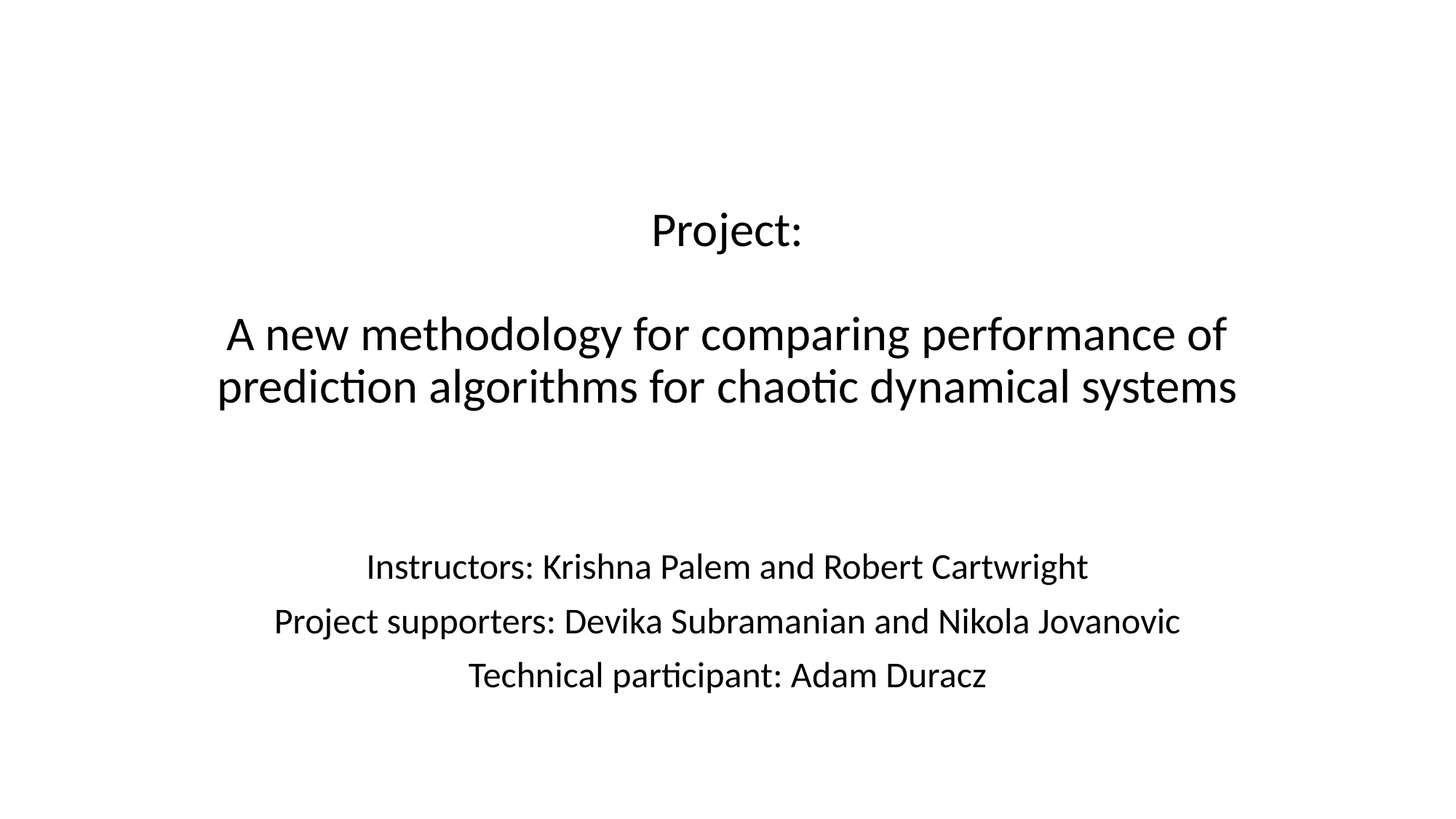

# Project: A new methodology for comparing performance of prediction algorithms for chaotic dynamical systems
Instructors: Krishna Palem and Robert Cartwright
Project supporters: Devika Subramanian and Nikola Jovanovic
Technical participant: Adam Duracz